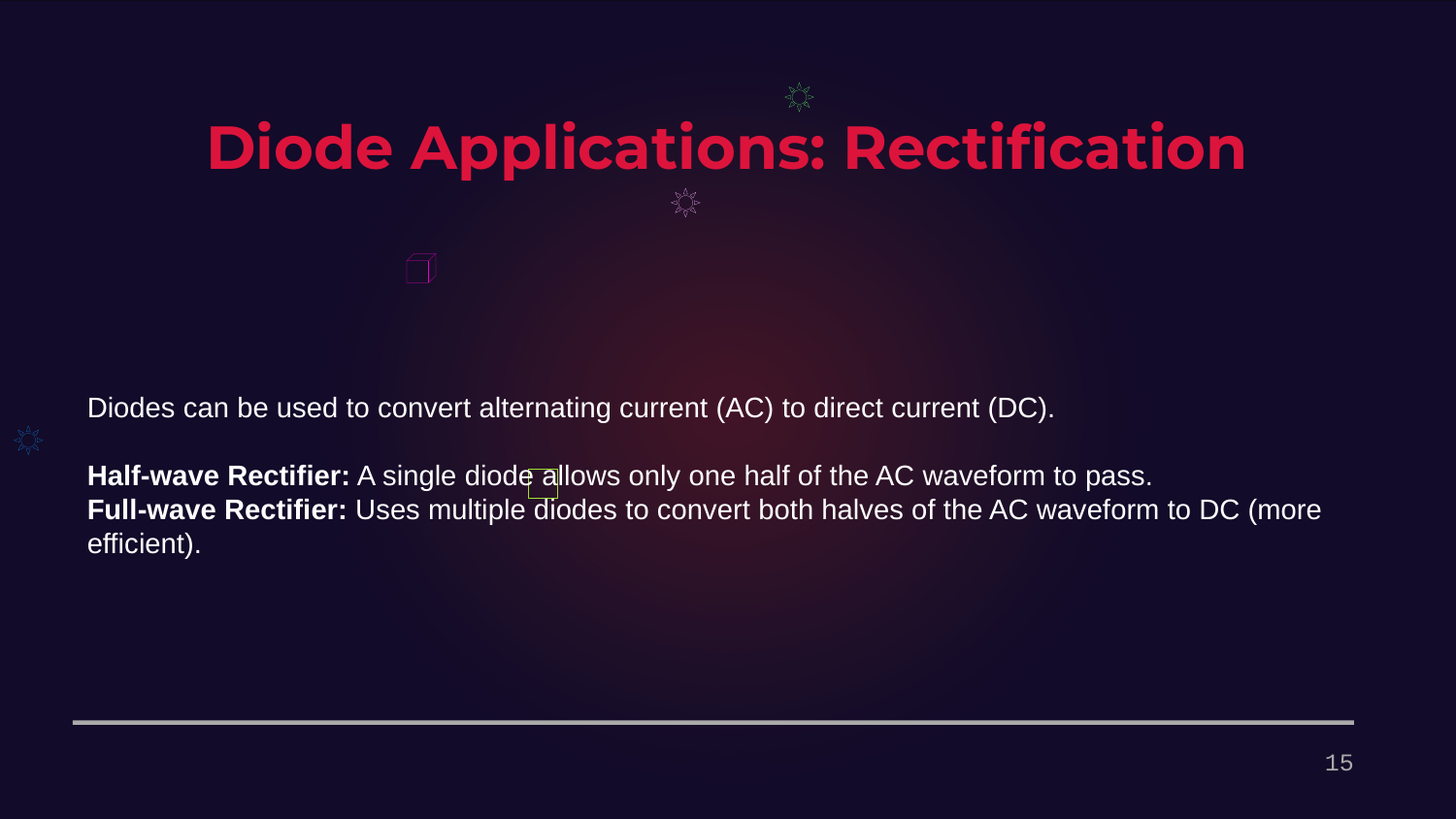

Diode Applications: Rectification

Diodes can be used to convert alternating current (AC) to direct current (DC).

Half-wave Rectifier: A single diode allows only one half of the AC waveform to pass.
Full-wave Rectifier: Uses multiple diodes to convert both halves of the AC waveform to DC (more efficient).

15